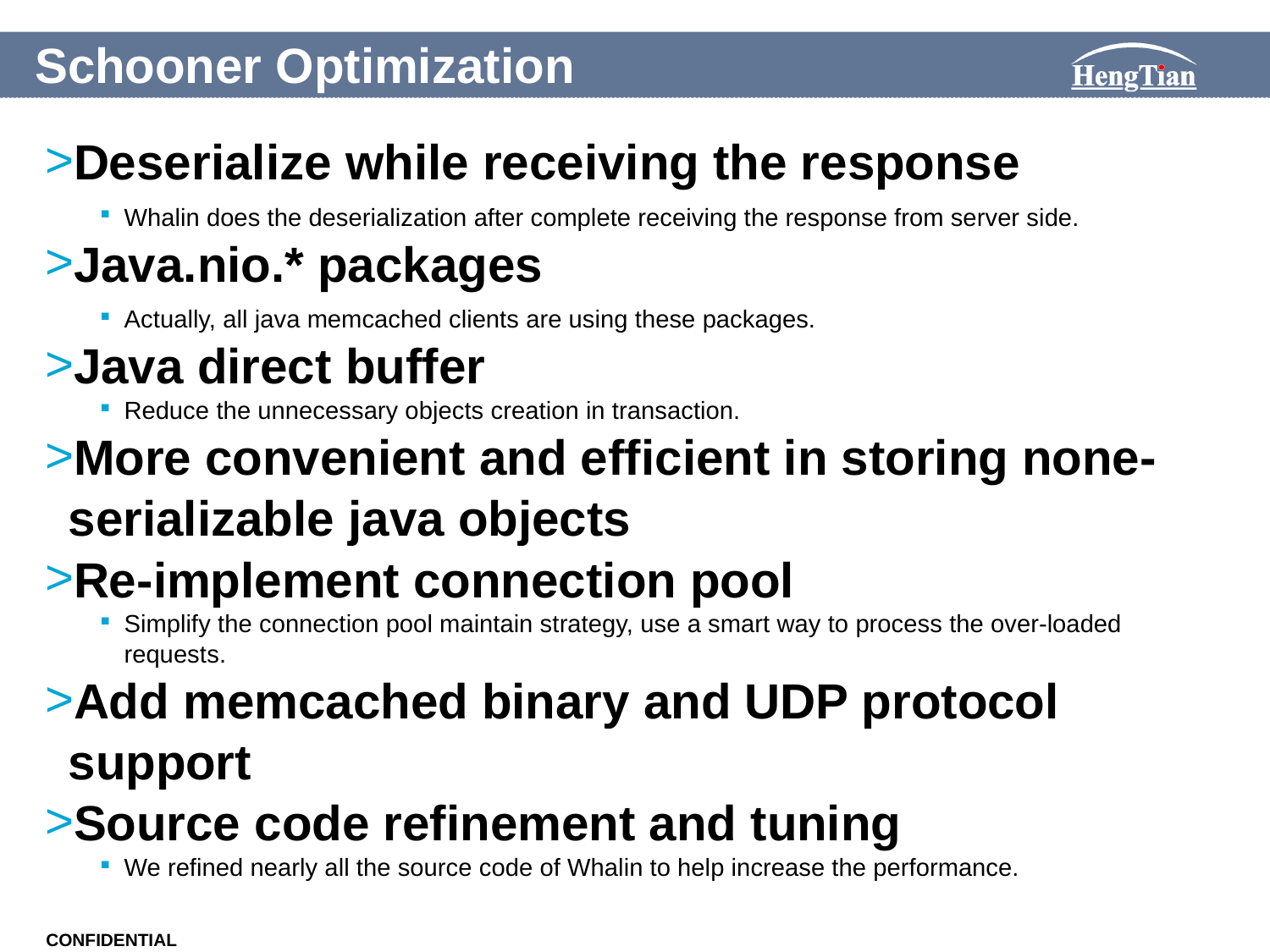

# Schooner Optimization
Deserialize while receiving the response
Whalin does the deserialization after complete receiving the response from server side.
Java.nio.* packages
Actually, all java memcached clients are using these packages.
Java direct buffer
Reduce the unnecessary objects creation in transaction.
More convenient and efficient in storing none-serializable java objects
Re-implement connection pool
Simplify the connection pool maintain strategy, use a smart way to process the over-loaded requests.
Add memcached binary and UDP protocol support
Source code refinement and tuning
We refined nearly all the source code of Whalin to help increase the performance.